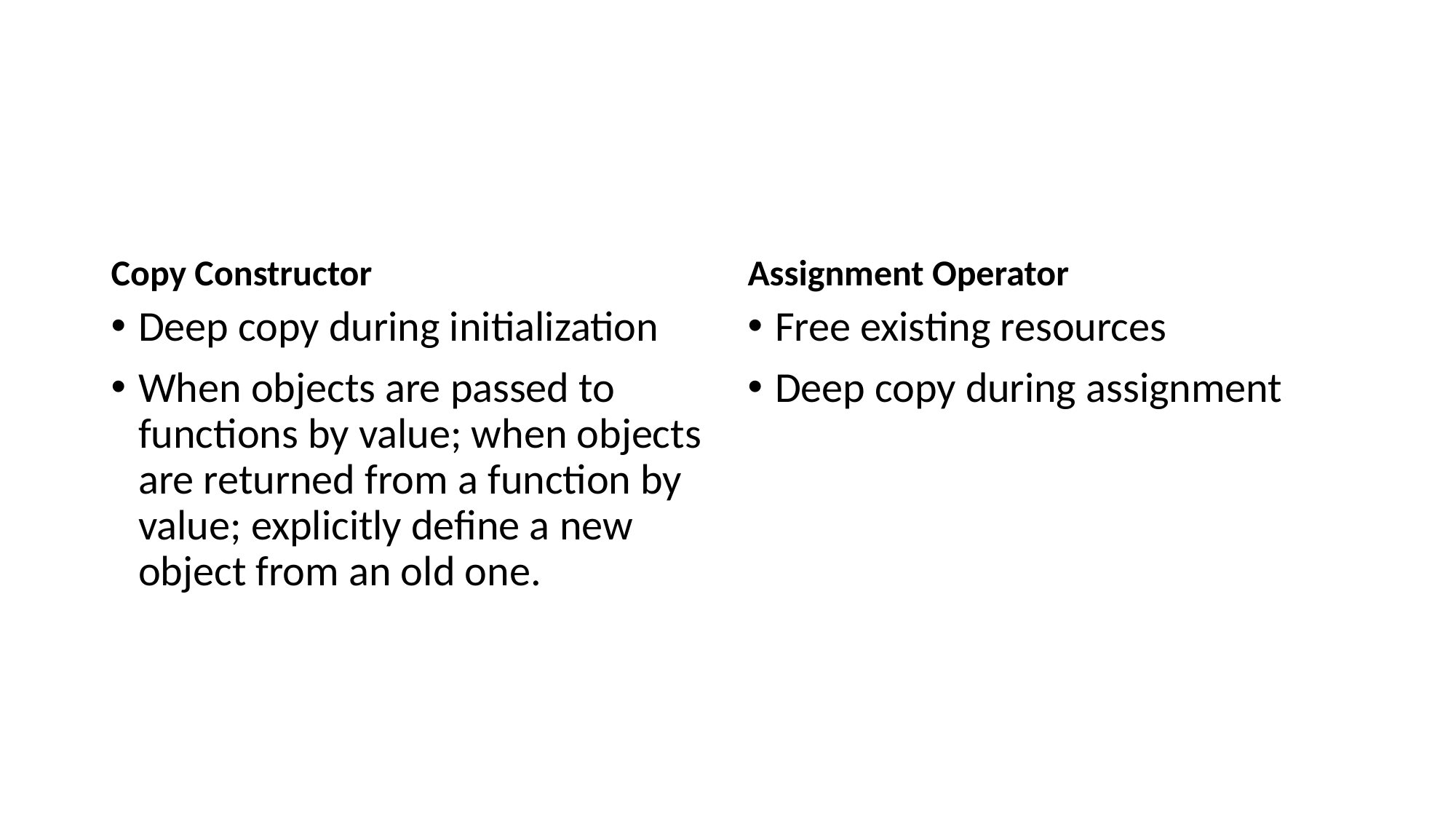

#
Copy Constructor
Assignment Operator
Deep copy during initialization
When objects are passed to functions by value; when objects are returned from a function by value; explicitly define a new object from an old one.
Free existing resources
Deep copy during assignment